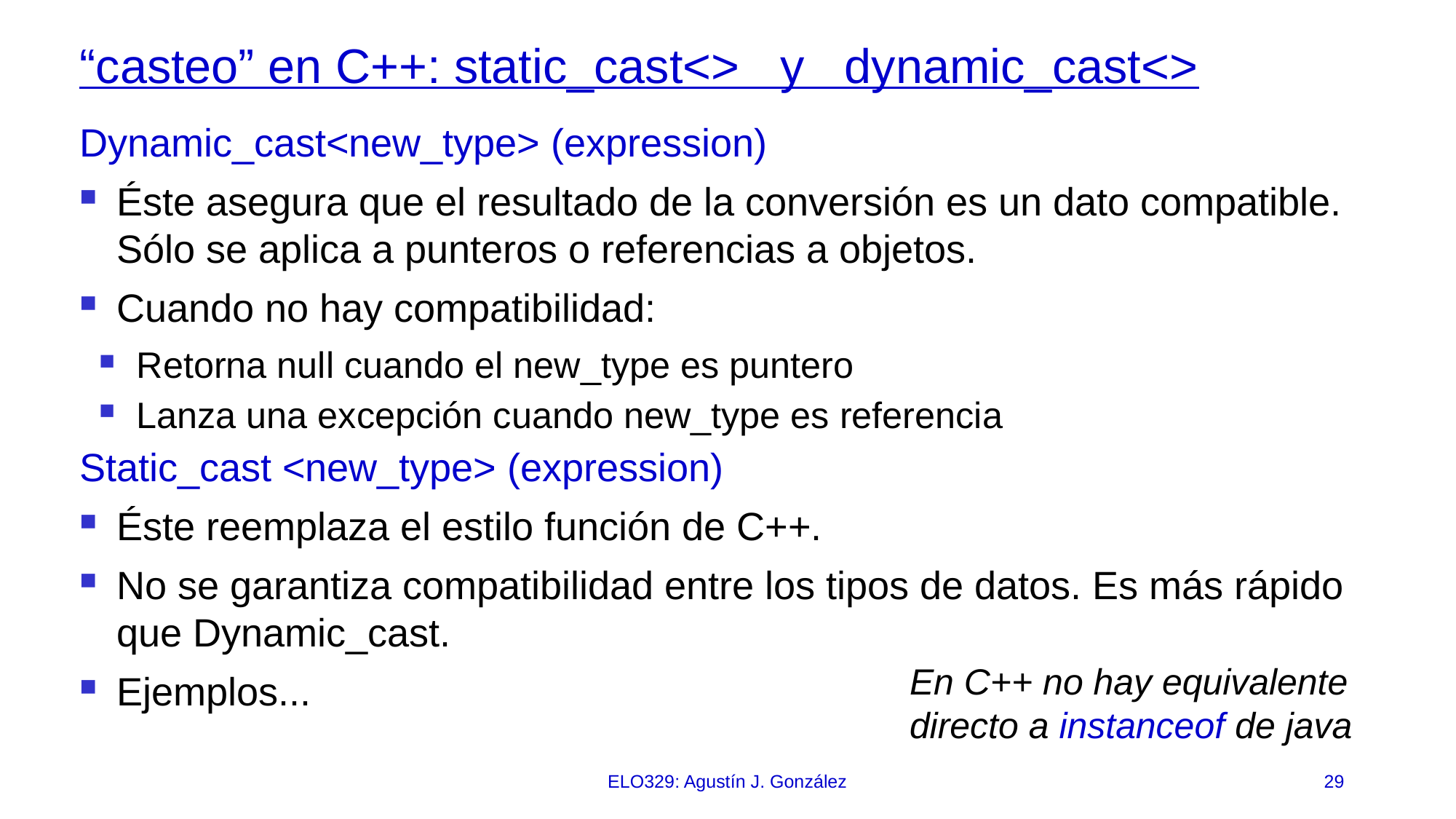

# “casteo” en C++: static_cast<>   y   dynamic_cast<>
Dynamic_cast<new_type> (expression)
Éste asegura que el resultado de la conversión es un dato compatible. Sólo se aplica a punteros o referencias a objetos.
Cuando no hay compatibilidad:
Retorna null cuando el new_type es puntero
Lanza una excepción cuando new_type es referencia
Static_cast <new_type> (expression)
Éste reemplaza el estilo función de C++.
No se garantiza compatibilidad entre los tipos de datos. Es más rápido que Dynamic_cast.
Ejemplos...
En C++ no hay equivalente directo a instanceof de java
ELO329: Agustín J. González
29